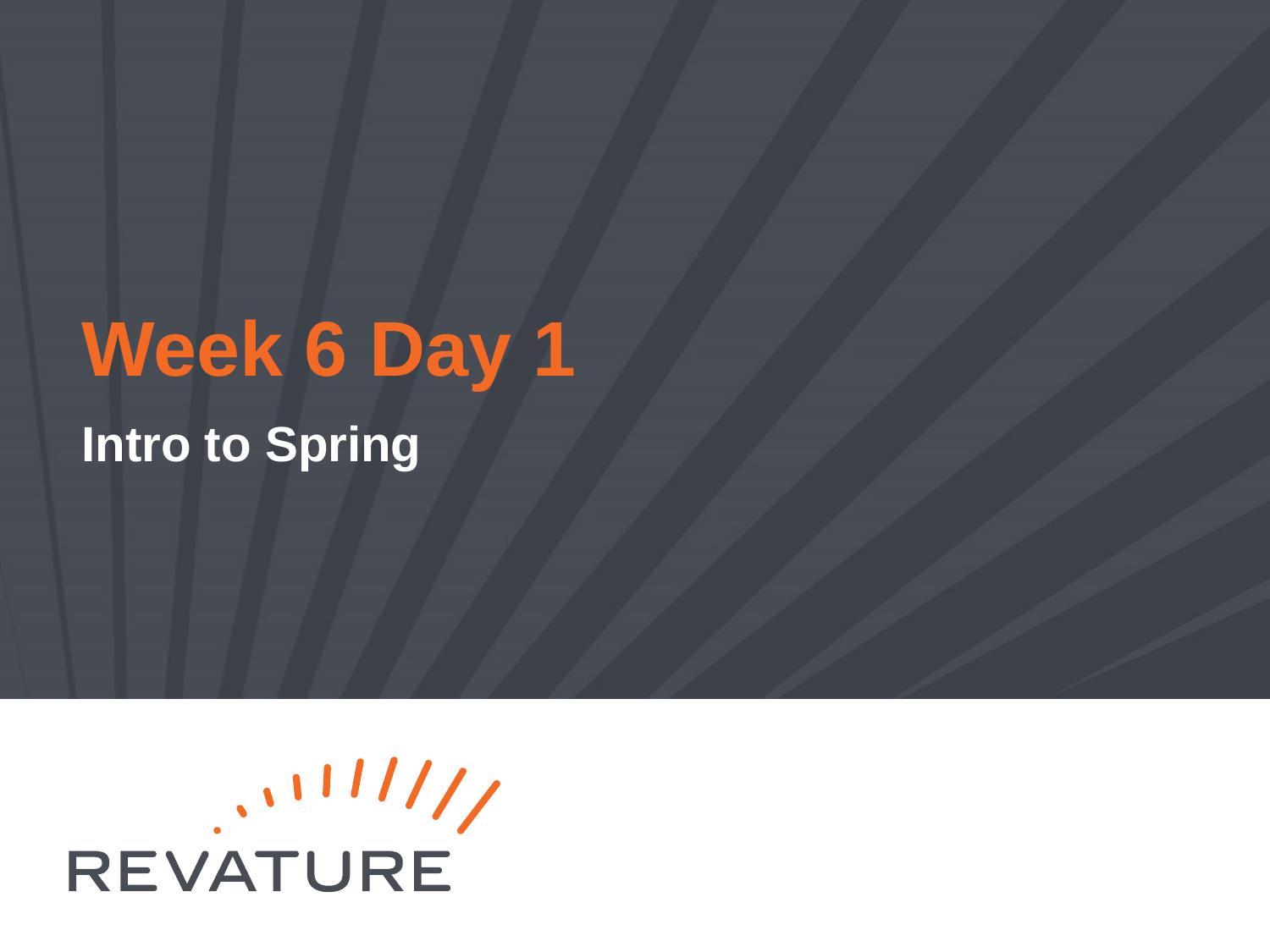

# Week 6 Day 1
Intro to Spring